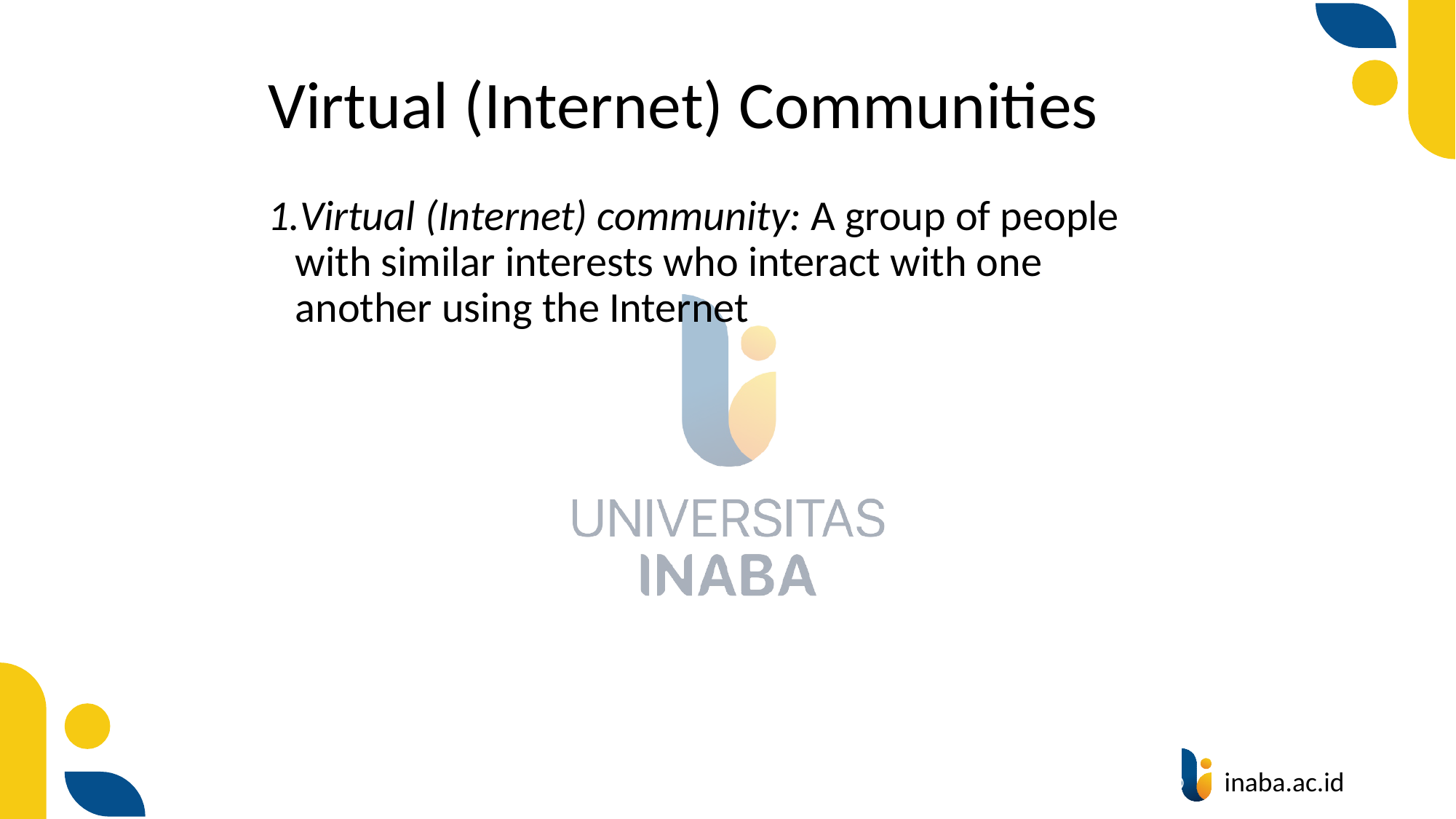

# Virtual (Internet) Communities
Virtual (Internet) community: A group of people with similar interests who interact with one another using the Internet
67
© Prentice Hall 2020